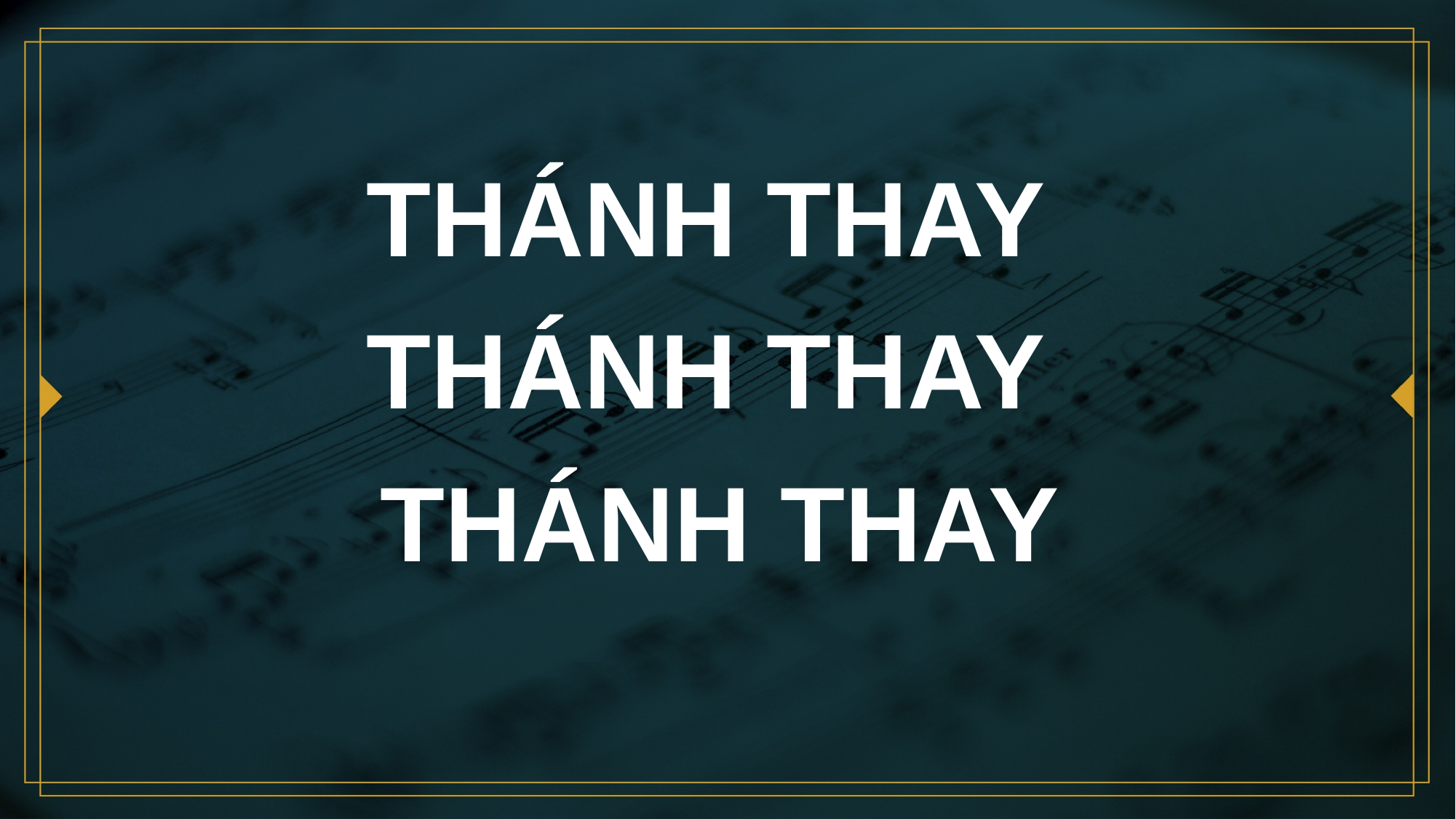

# THÁNH THAY THÁNH THAY THÁNH THAY